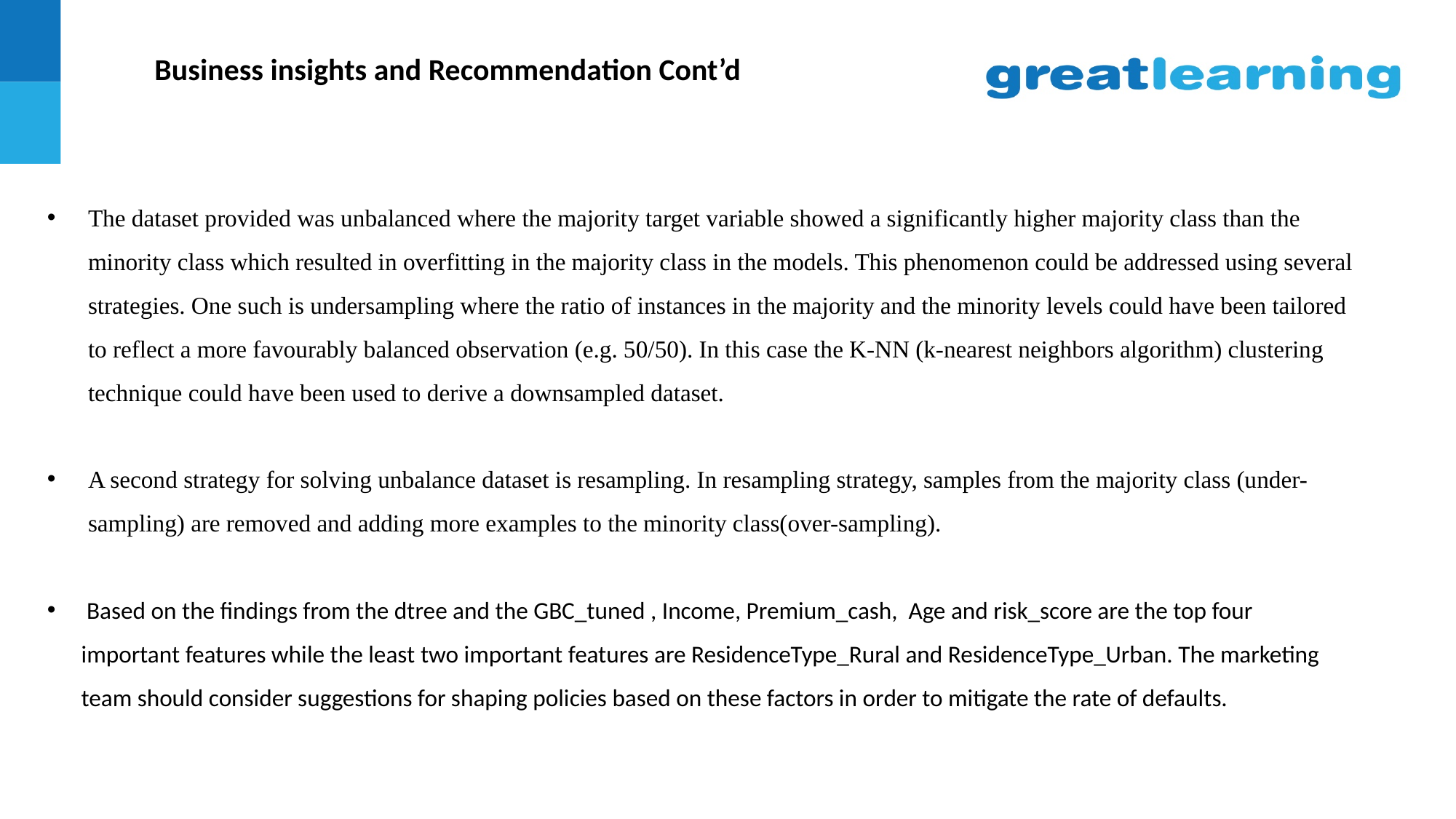

Business insights and Recommendation Cont’d
The dataset provided was unbalanced where the majority target variable showed a significantly higher majority class than the minority class which resulted in overfitting in the majority class in the models. This phenomenon could be addressed using several strategies. One such is undersampling where the ratio of instances in the majority and the minority levels could have been tailored to reflect a more favourably balanced observation (e.g. 50/50). In this case the K-NN (k-nearest neighbors algorithm) clustering technique could have been used to derive a downsampled dataset.

A second strategy for solving unbalance dataset is resampling. In resampling strategy, samples from the majority class (under-sampling) are removed and adding more examples to the minority class(over-sampling).

 Based on the findings from the dtree and the GBC_tuned , Income, Premium_cash,  Age and risk_score are the top four  important features while the least two important features are ResidenceType_Rural and ResidenceType_Urban. The marketing team should consider suggestions for shaping policies based on these factors in order to mitigate the rate of defaults.